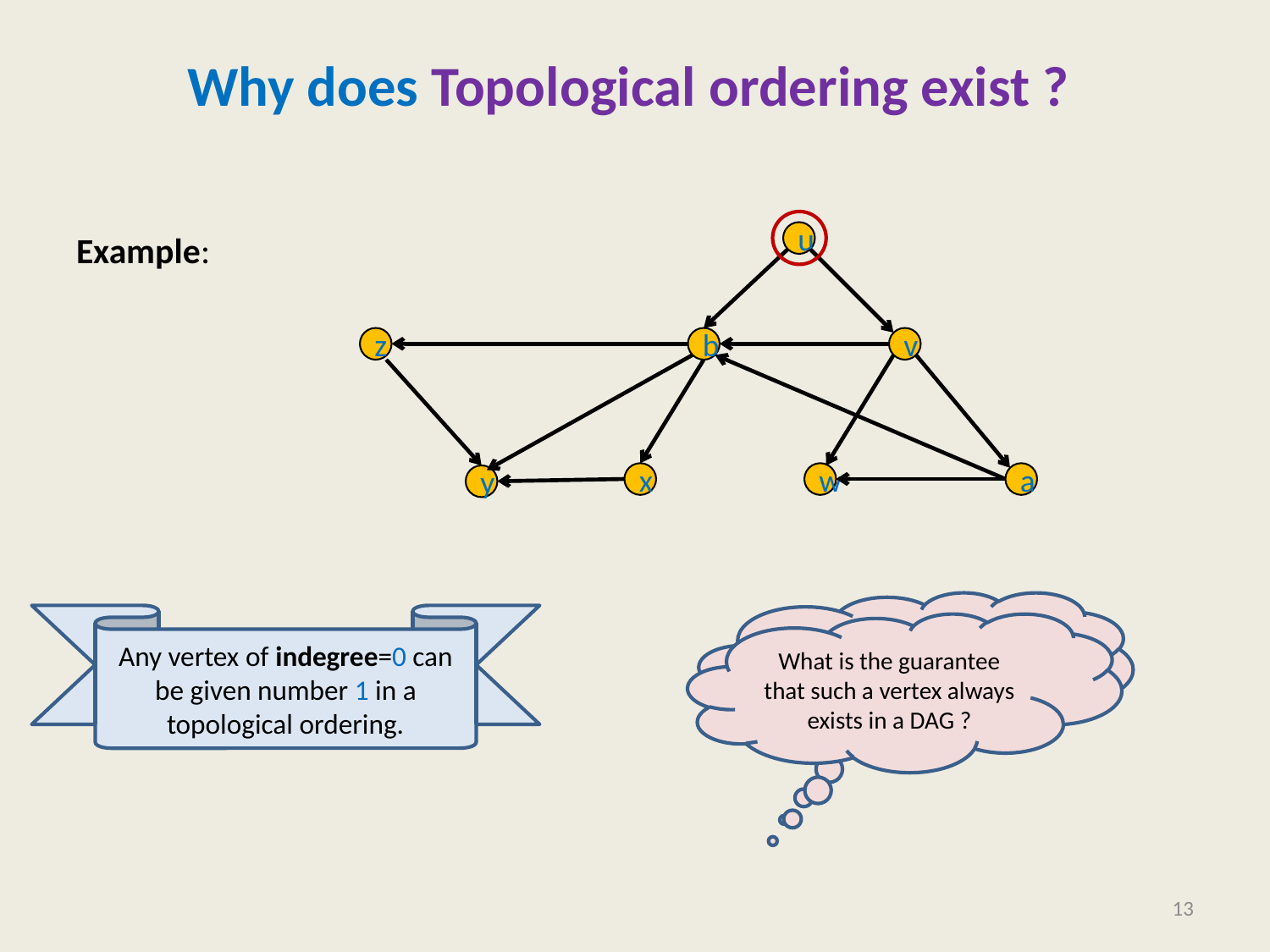

# Why does Topological ordering exist ?

Example:

u
z
b
v
x
w
a
y
Is there any vertex for which you can be sure of its place in the ordering?
Any vertex of indegree=0 can be given number 1 in a topological ordering.
What is the guarantee that such a vertex always exists in a DAG ?
13